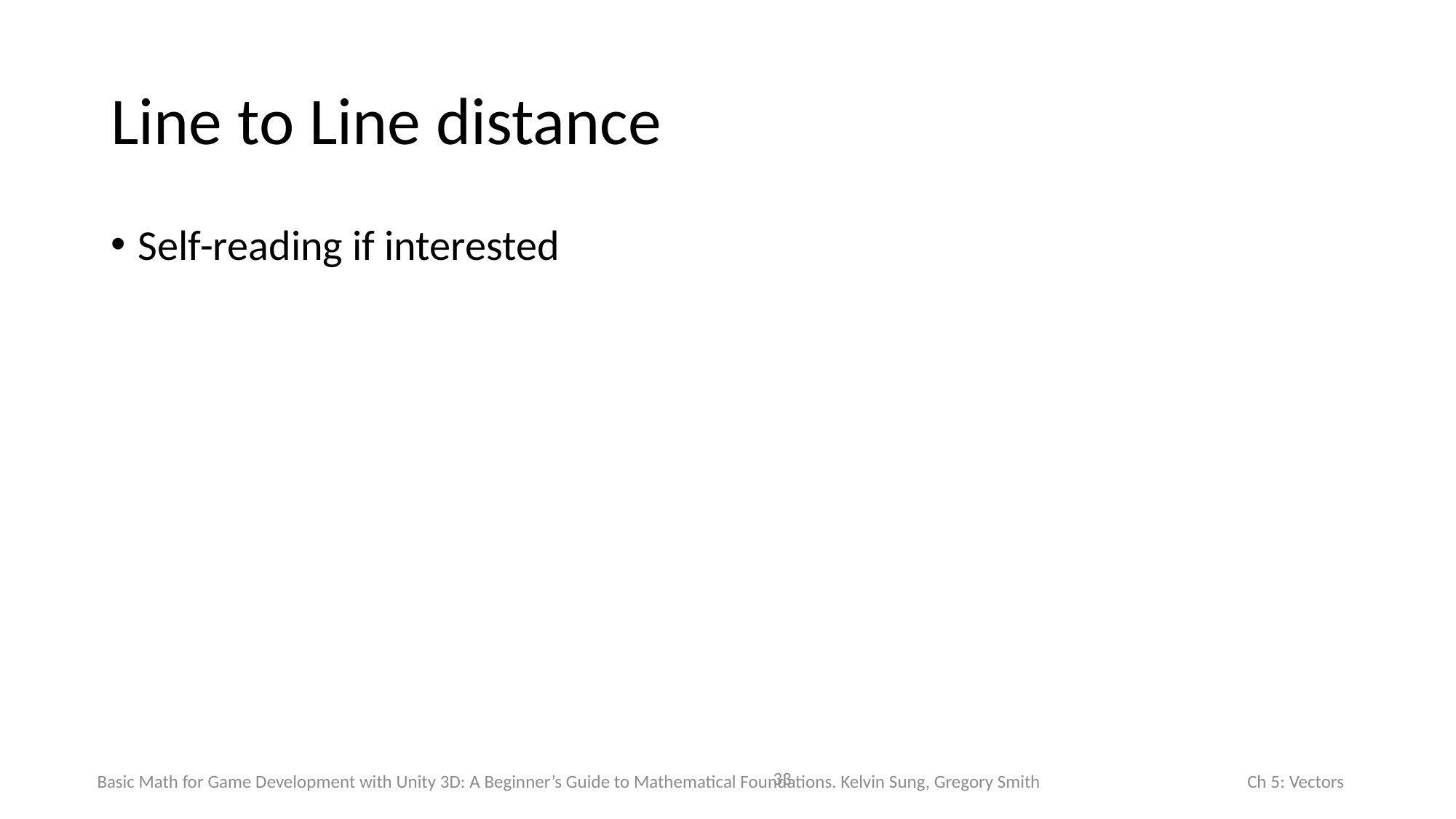

# Line to Line distance
Self-reading if interested